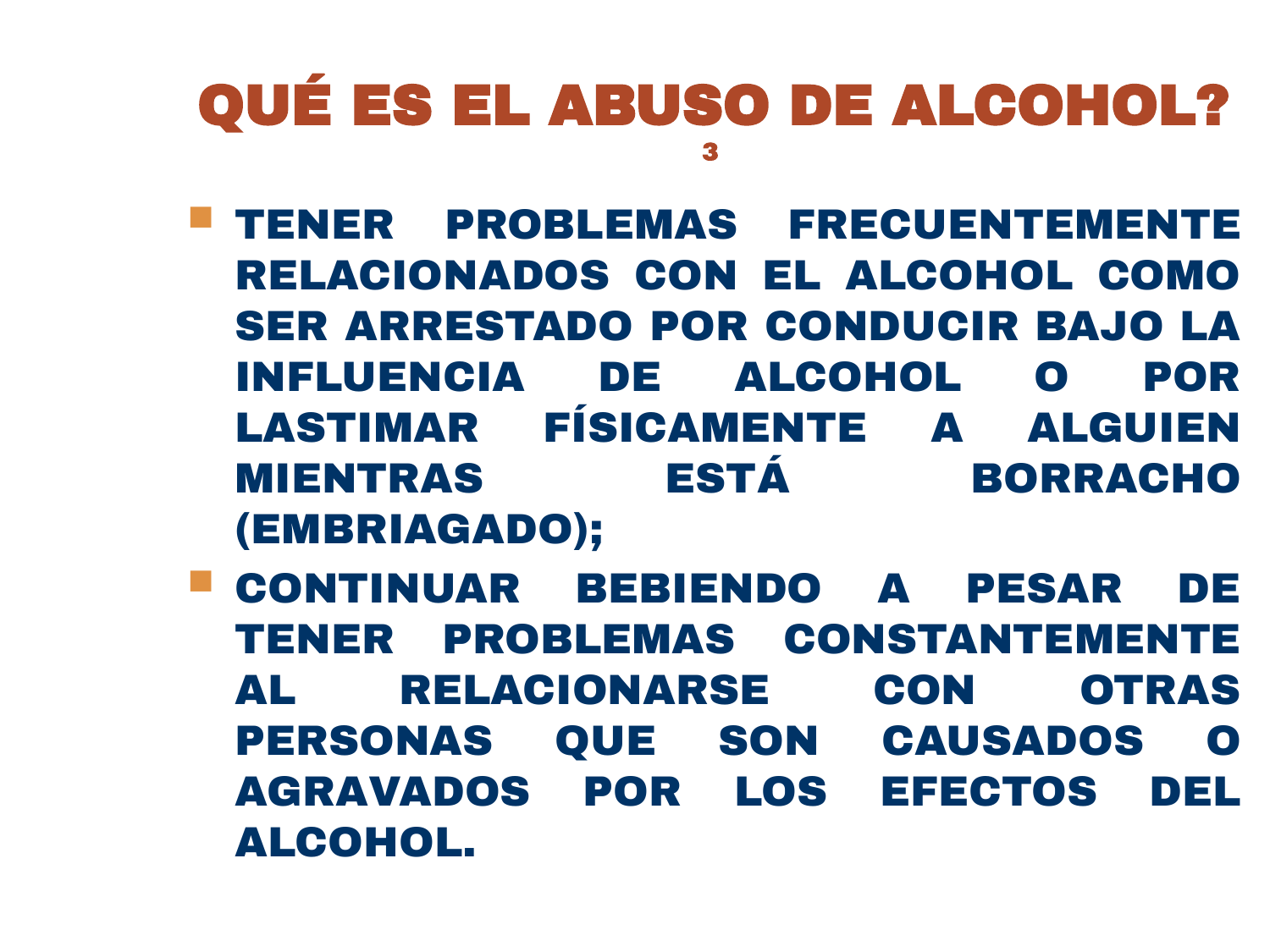

# QUÉ ES EL ABUSO DE ALCOHOL? 3
TENER PROBLEMAS FRECUENTEMENTE RELACIONADOS CON EL ALCOHOL COMO SER ARRESTADO POR CONDUCIR BAJO LA INFLUENCIA DE ALCOHOL O POR LASTIMAR FÍSICAMENTE A ALGUIEN MIENTRAS ESTÁ BORRACHO (EMBRIAGADO);
CONTINUAR BEBIENDO A PESAR DE TENER PROBLEMAS CONSTANTEMENTE AL RELACIONARSE CON OTRAS PERSONAS QUE SON CAUSADOS O AGRAVADOS POR LOS EFECTOS DEL ALCOHOL.